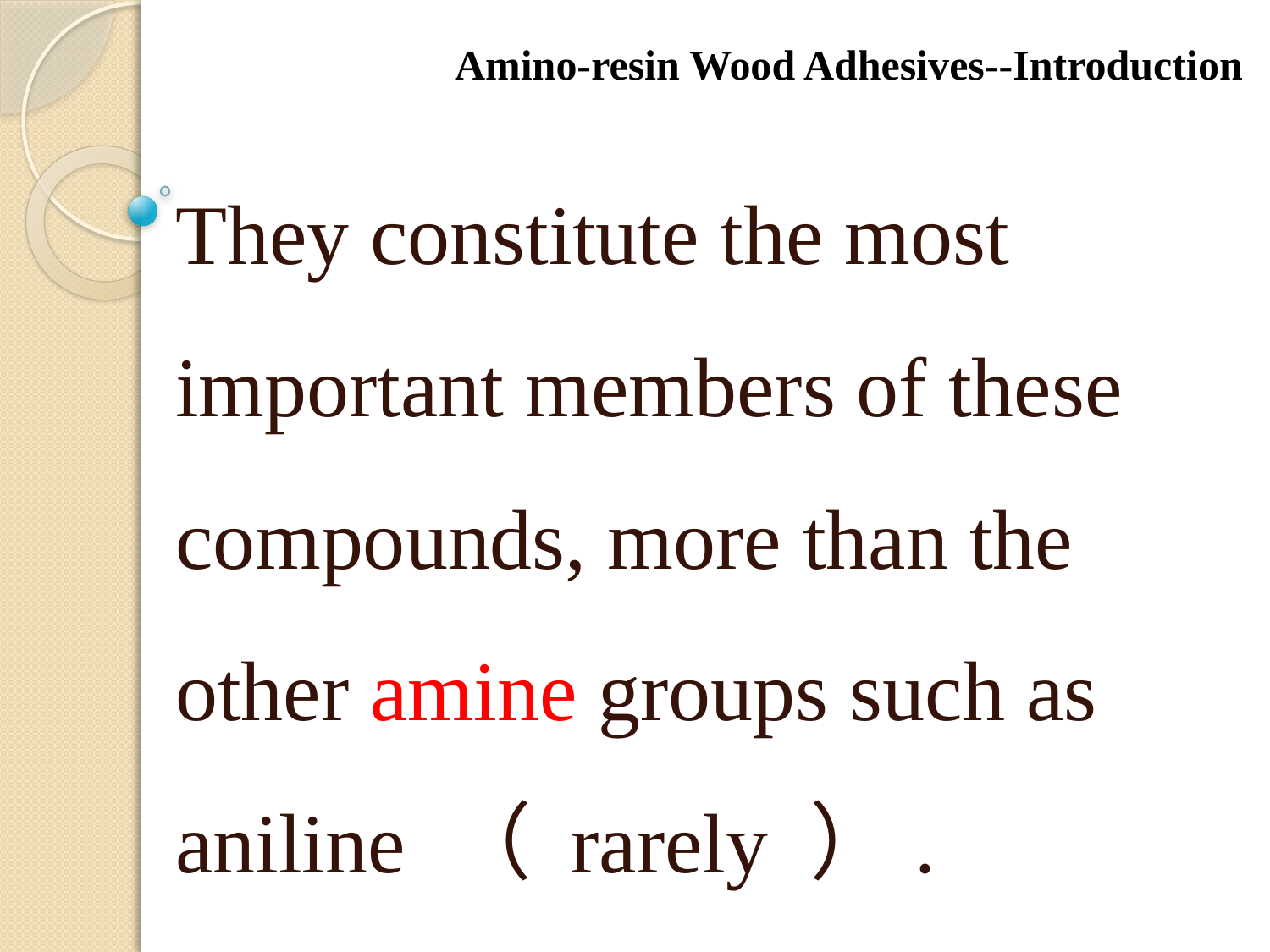

Amino-resin Wood Adhesives--Introduction
They constitute the most important members of these compounds, more than the other amine groups such as aniline （ rarely ）.